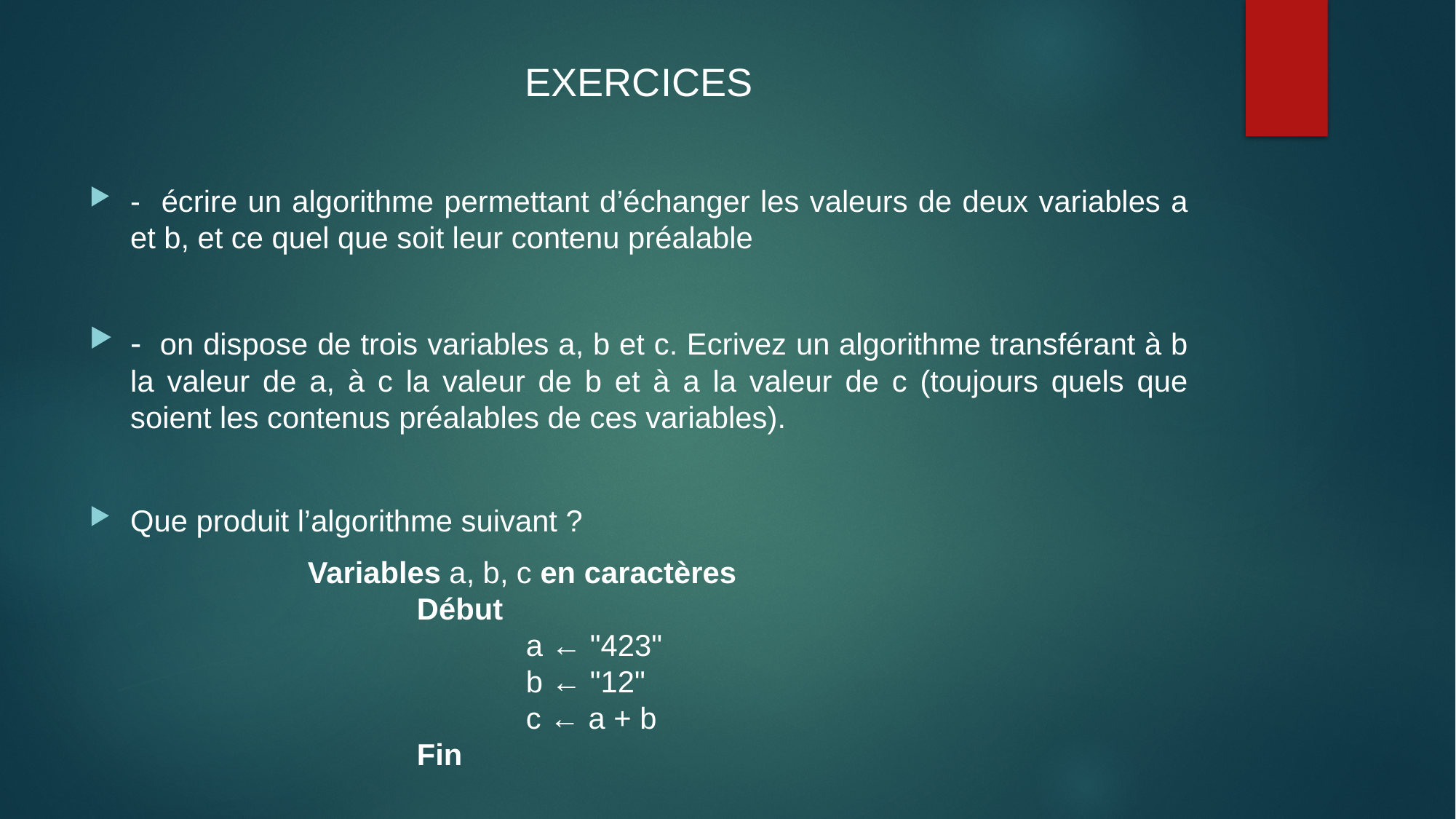

EXERCICES

-  écrire un algorithme permettant d’échanger les valeurs de deux variables a et b, et ce quel que soit leur contenu préalable

-  on dispose de trois variables a, b et c. Ecrivez un algorithme transférant à b la valeur de a, à c la valeur de b et à a la valeur de c (toujours quels que soient les contenus préalables de ces variables).

Que produit l’algorithme suivant ?
		Variables a, b, c en caractères
			Début
				a ← "423"
				b ← "12"
				c ← a + b
			Fin